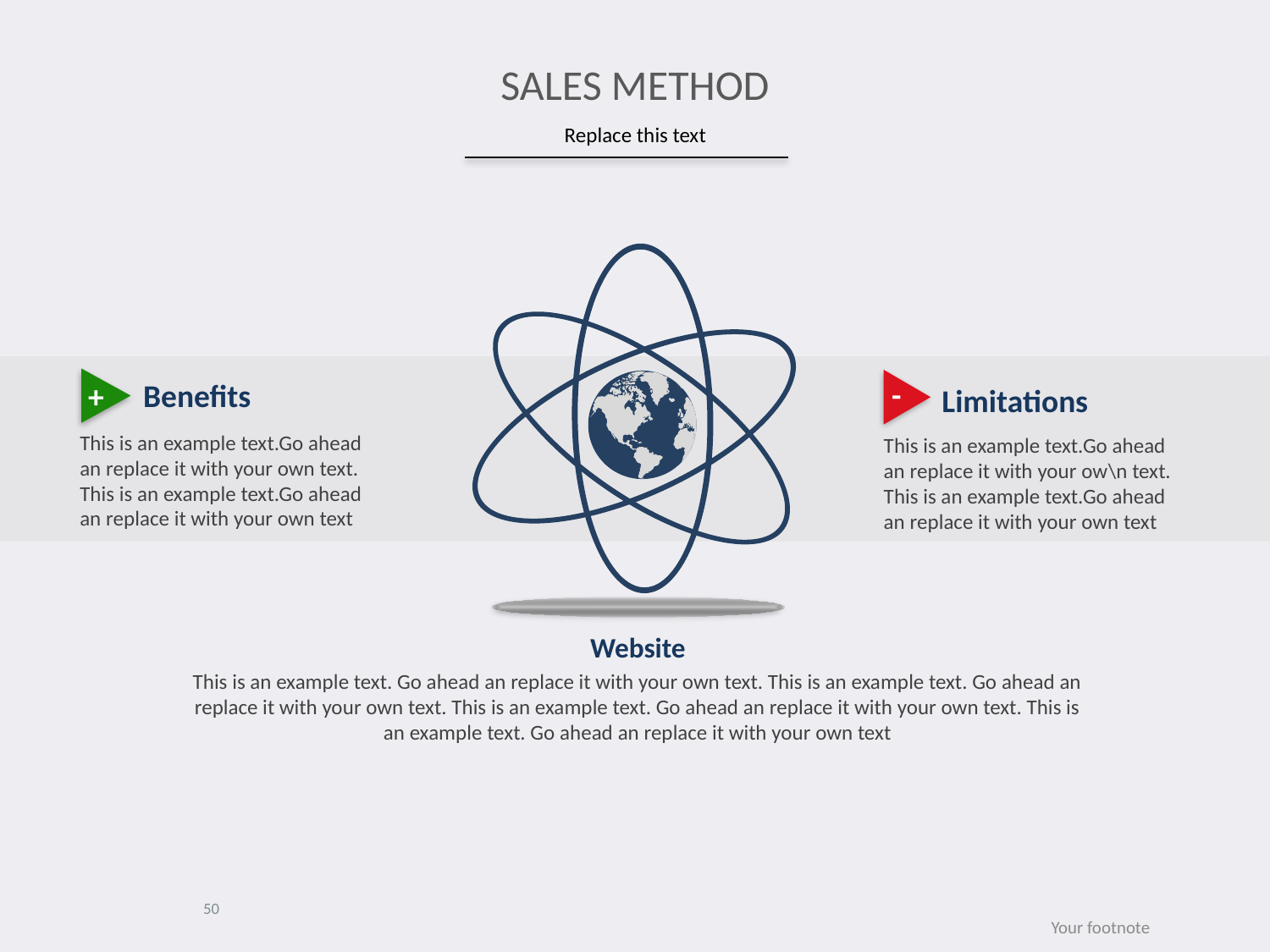

# SALES METHOD
Replace this text

Benefits
+

This is an example text.Go ahead an replace it with your own text. This is an example text.Go ahead an replace it with your own text
-

Limitations
This is an example text.Go ahead an replace it with your ow\n text. This is an example text.Go ahead an replace it with your own text

Website
This is an example text. Go ahead an replace it with your own text. This is an example text. Go ahead an replace it with your own text. This is an example text. Go ahead an replace it with your own text. This is an example text. Go ahead an replace it with your own text

50
Your footnote